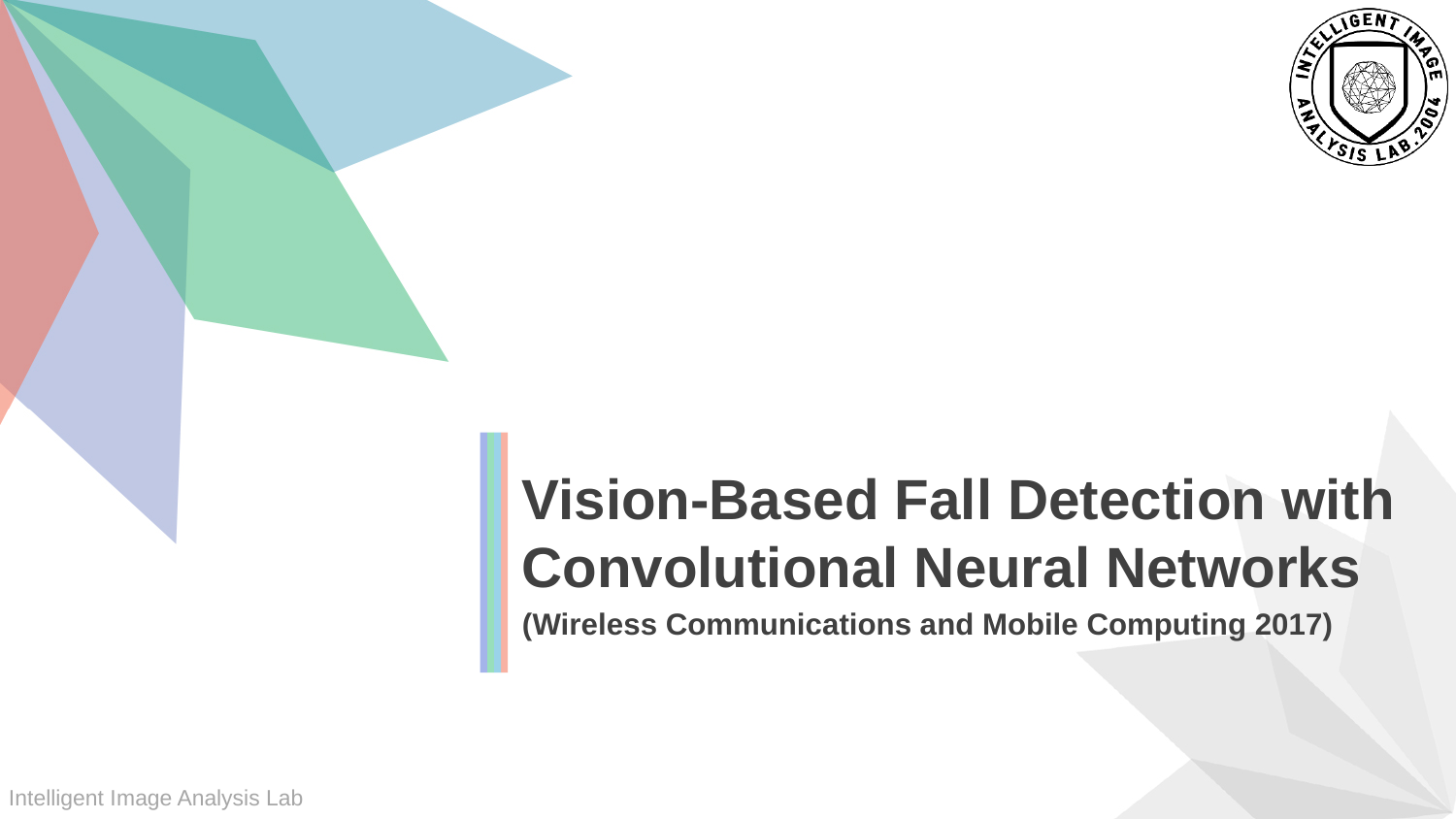

Vision-Based Fall Detection with Convolutional Neural Networks
(Wireless Communications and Mobile Computing 2017)